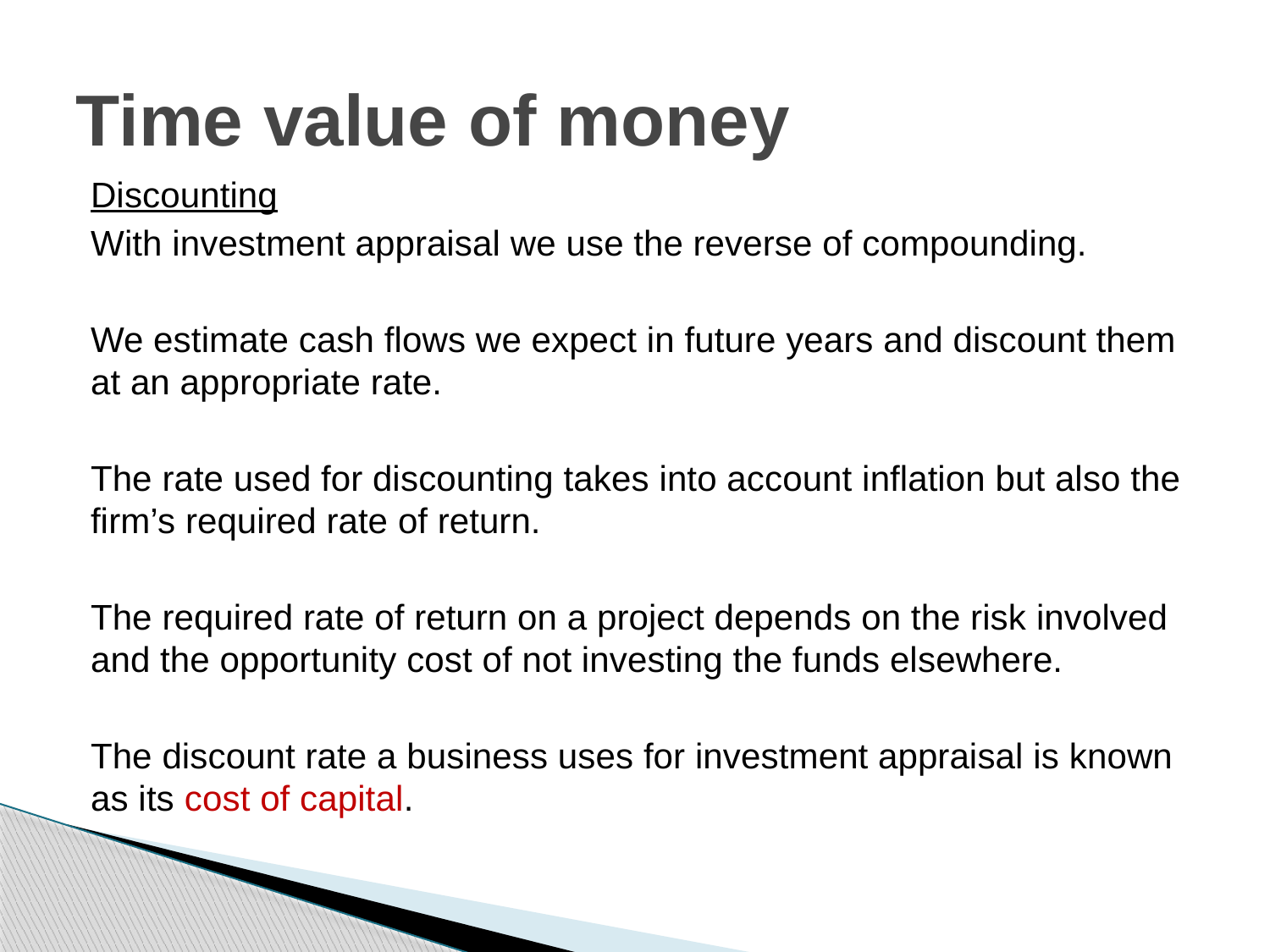

# Time value of money
Discounting
With investment appraisal we use the reverse of compounding.

We estimate cash flows we expect in future years and discount them at an appropriate rate.

The rate used for discounting takes into account inflation but also the firm’s required rate of return.

The required rate of return on a project depends on the risk involved and the opportunity cost of not investing the funds elsewhere.

The discount rate a business uses for investment appraisal is known as its cost of capital.